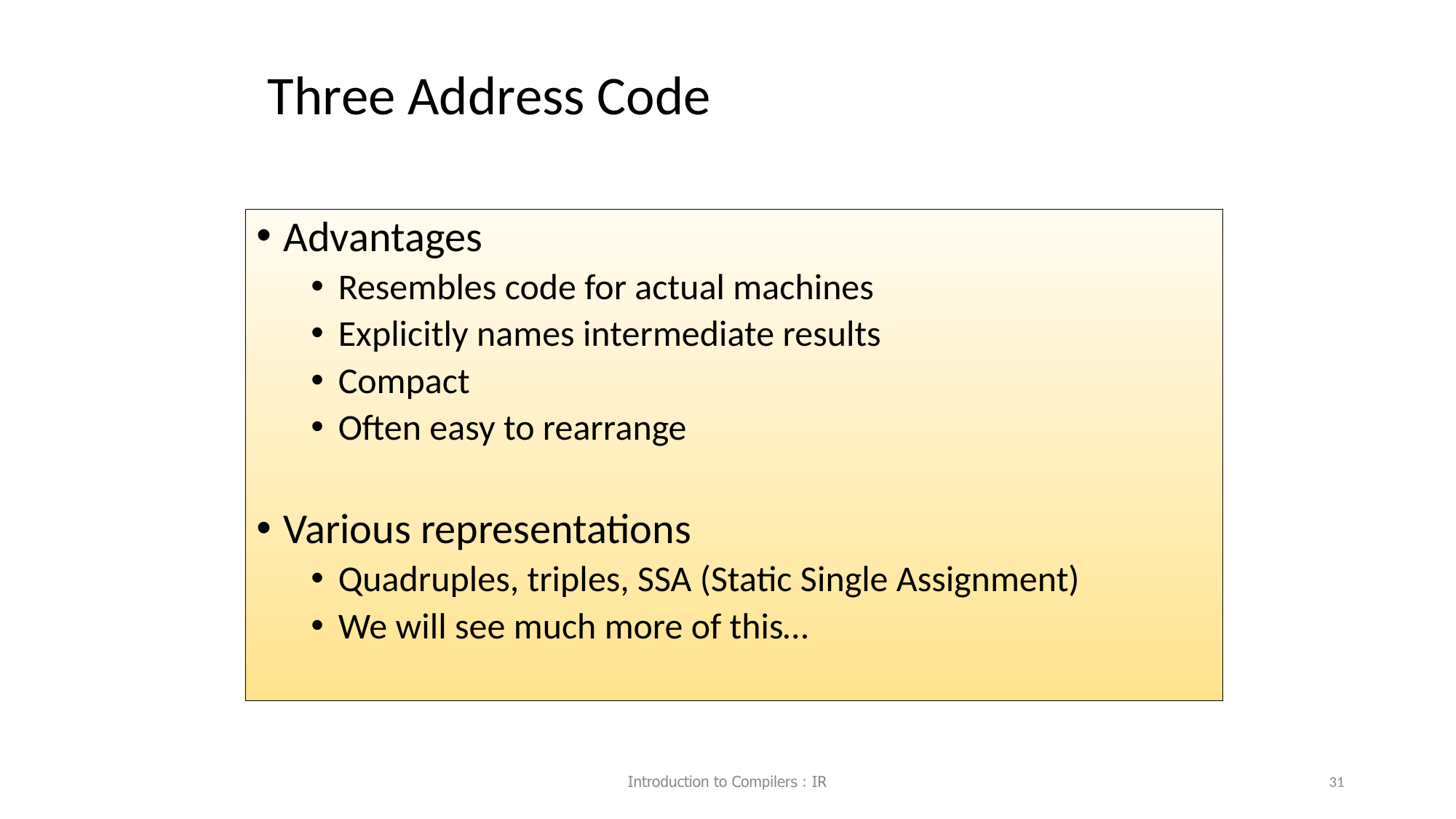

Three Address Code
Advantages
Resembles code for actual machines
Explicitly names intermediate results
Compact
Often easy to rearrange

Various representations
Quadruples, triples, SSA (Static Single Assignment)
We will see much more of this…
Introduction to Compilers : IR
31